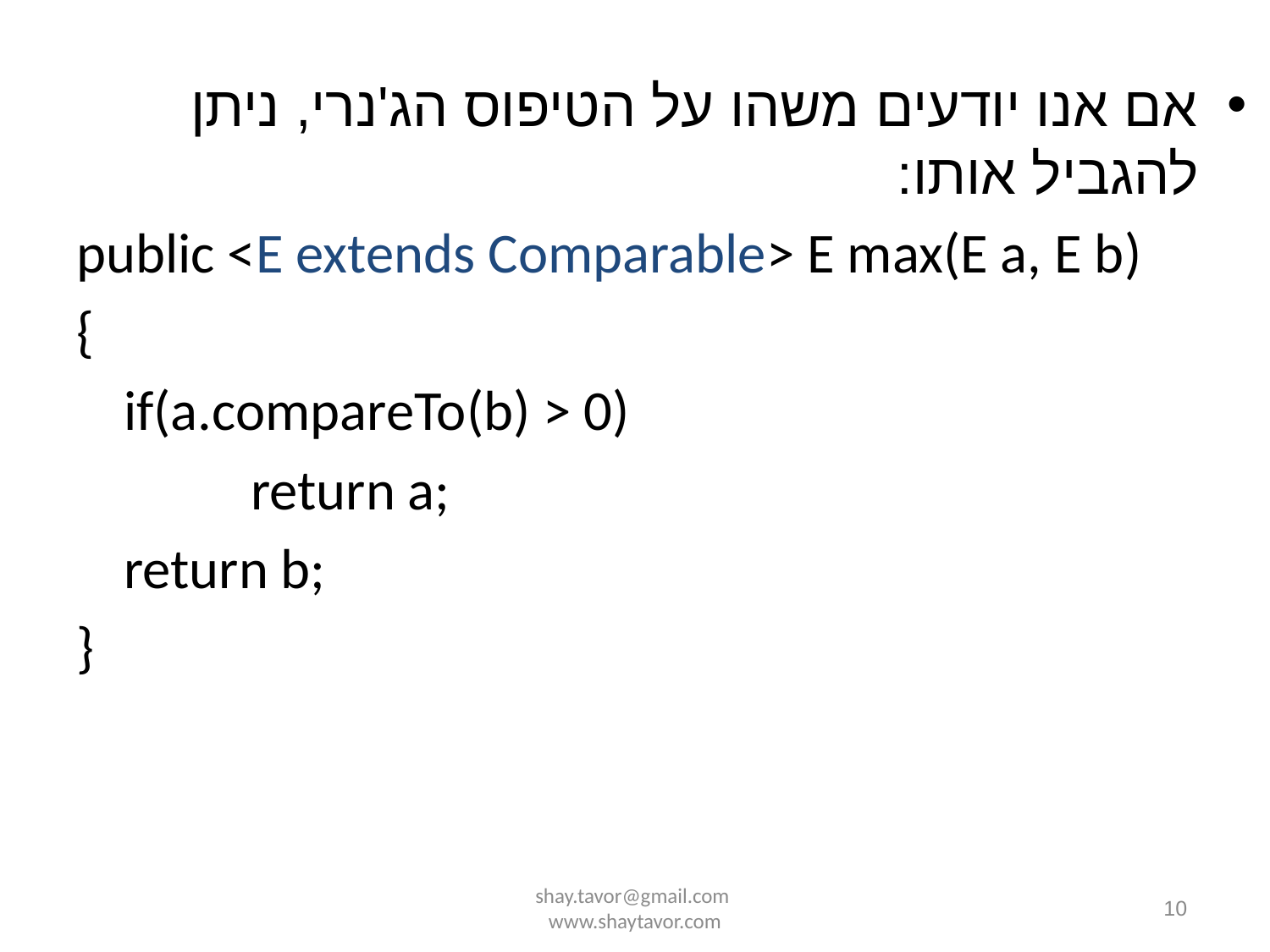

אם אנו יודעים משהו על הטיפוס הג'נרי, ניתן להגביל אותו:
public <E extends Comparable> E max(E a, E b)
{
	if(a.compareTo(b) > 0)
		return a;
	return b;
}
shay.tavor@gmail.com  www.shaytavor.com
10